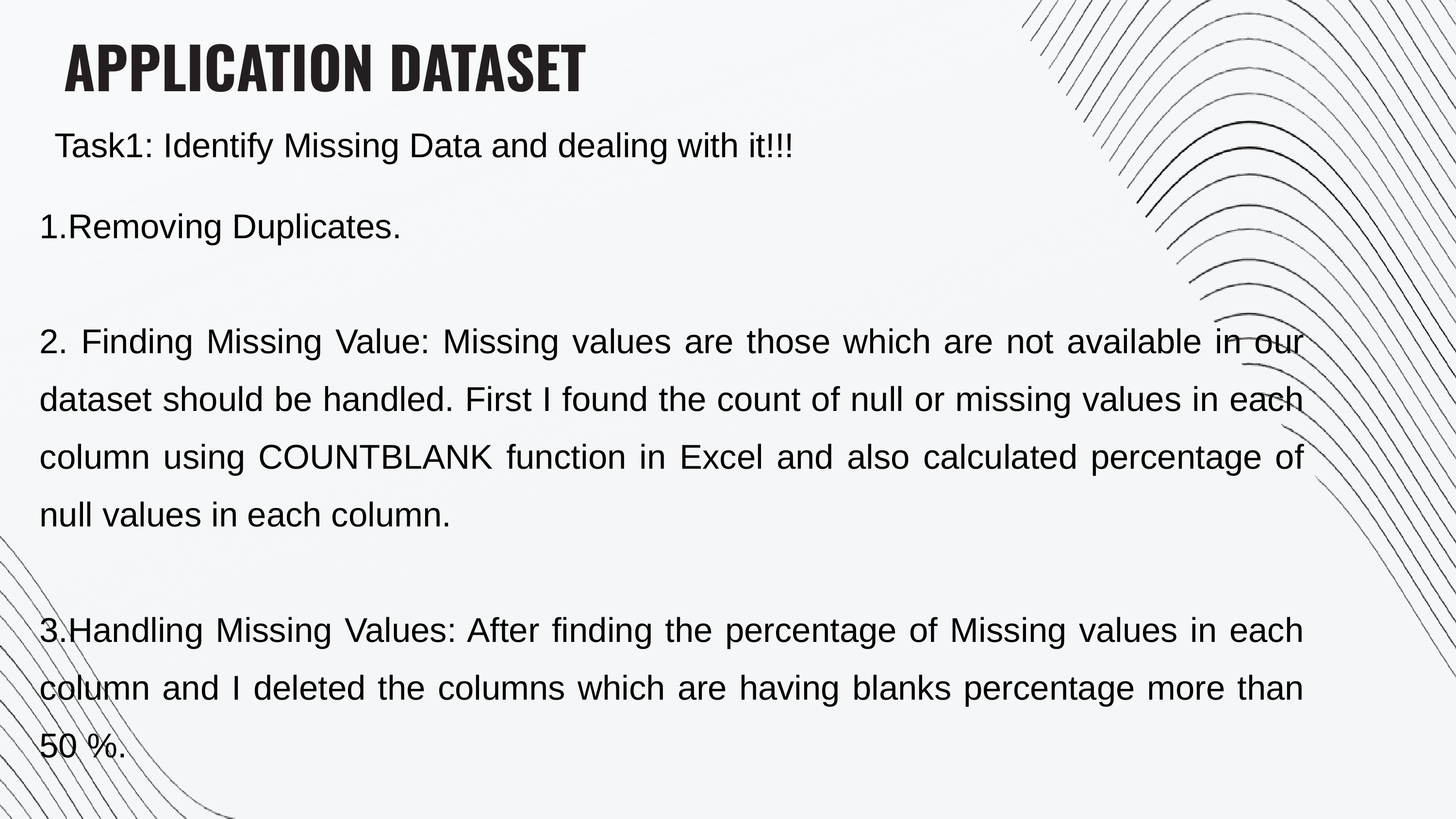

APPLICATION DATASET

Task1: Identify Missing Data and dealing with it!!!
1.Removing Duplicates.

2. Finding Missing Value: Missing values are those which are not available in our dataset should be handled. First I found the count of null or missing values in each column using COUNTBLANK function in Excel and also calculated percentage of null values in each column.

3.Handling Missing Values: After finding the percentage of Missing values in each column and I deleted the columns which are having blanks percentage more than 50 %.